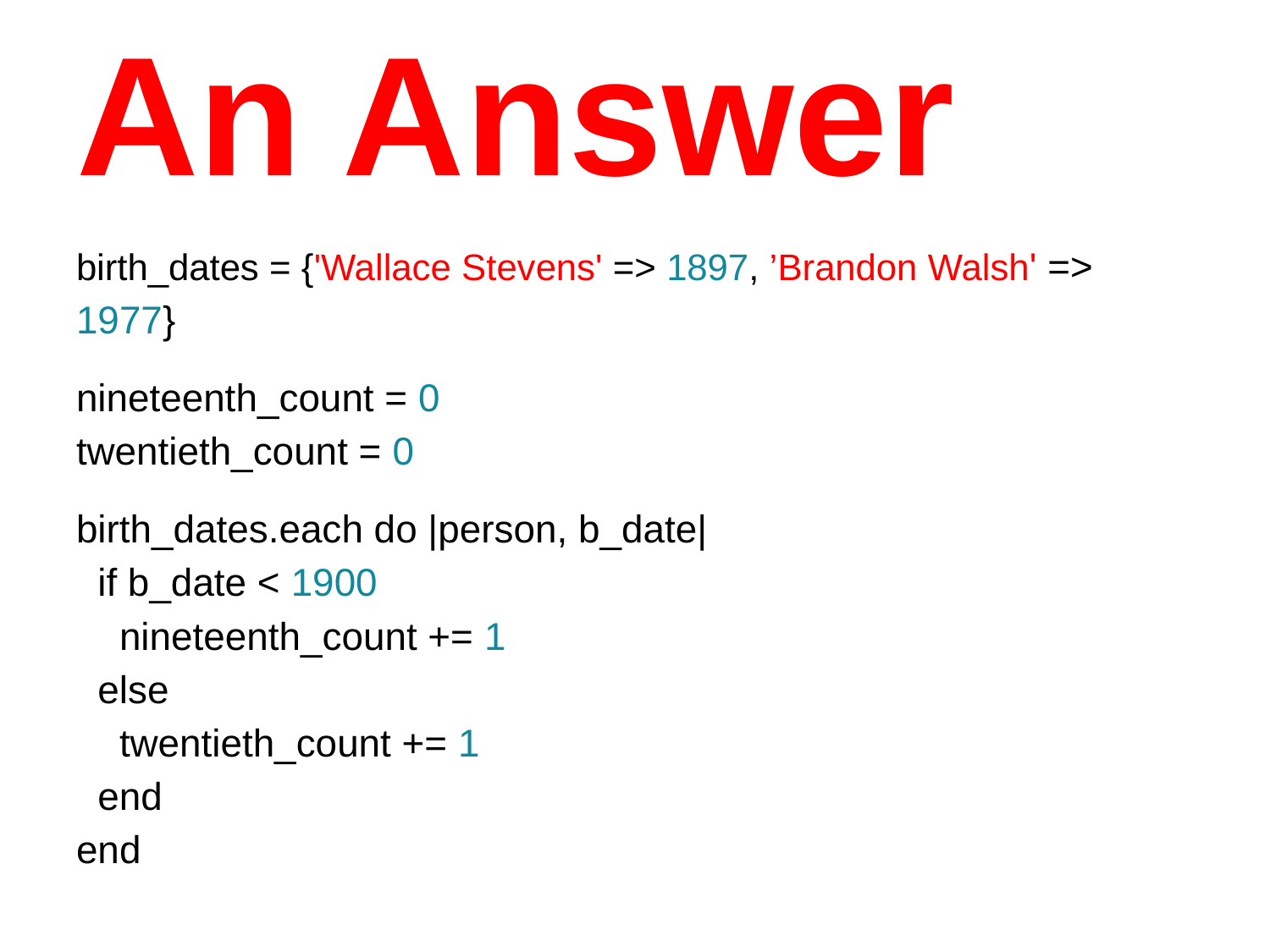

# An Answer
birth_dates = {'Wallace Stevens' => 1897, ’Brandon Walsh' => 1977}

nineteenth_count = 0
twentieth_count = 0

birth_dates.each do |person, b_date|
  if b_date < 1900
    nineteenth_count += 1
  else
    twentieth_count += 1
  end
end